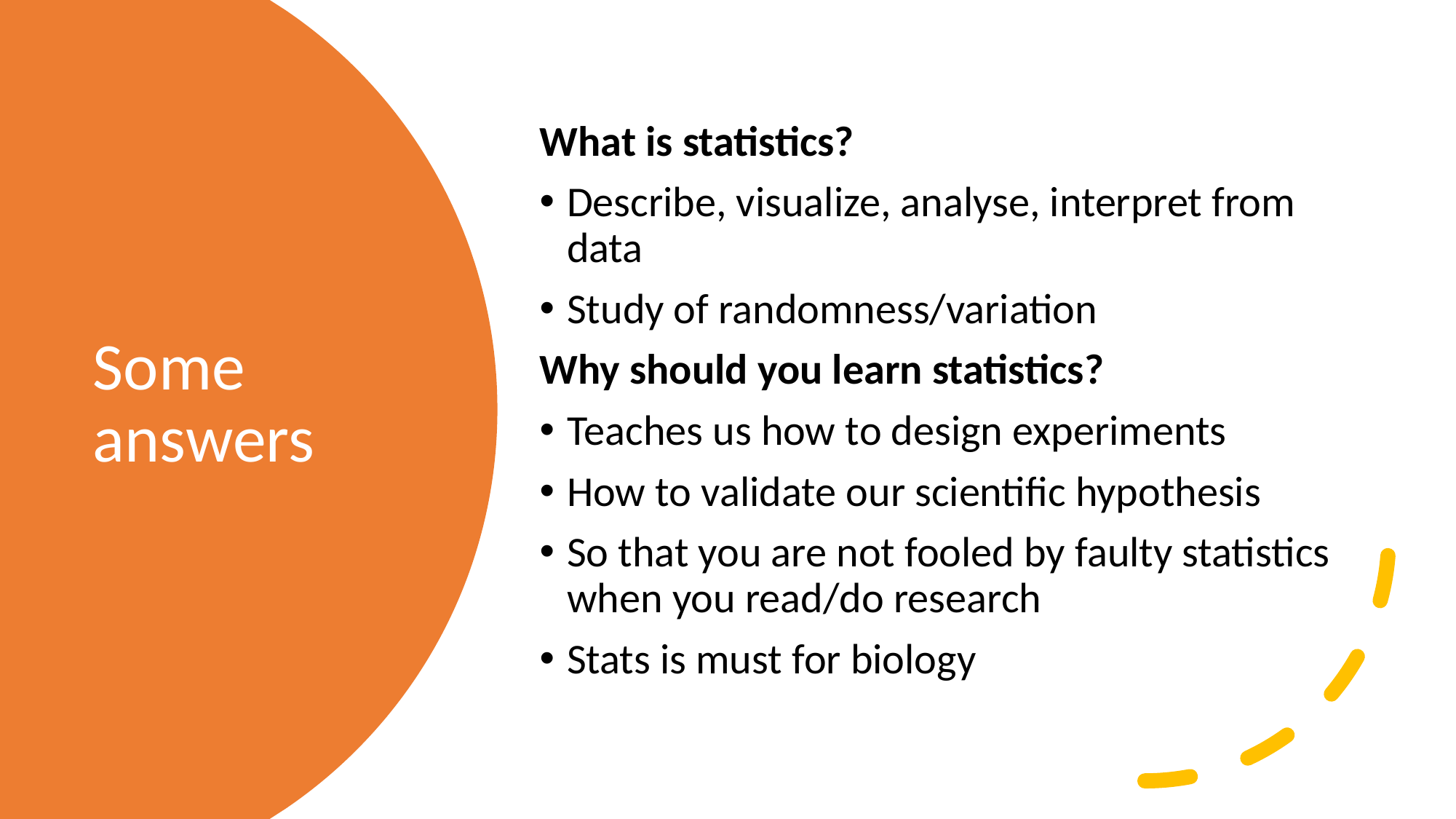

What is statistics?
Describe, visualize, analyse, interpret from data
Study of randomness/variation
Why should you learn statistics?
Teaches us how to design experiments
How to validate our scientific hypothesis
So that you are not fooled by faulty statistics when you read/do research
Stats is must for biology

# Some answers